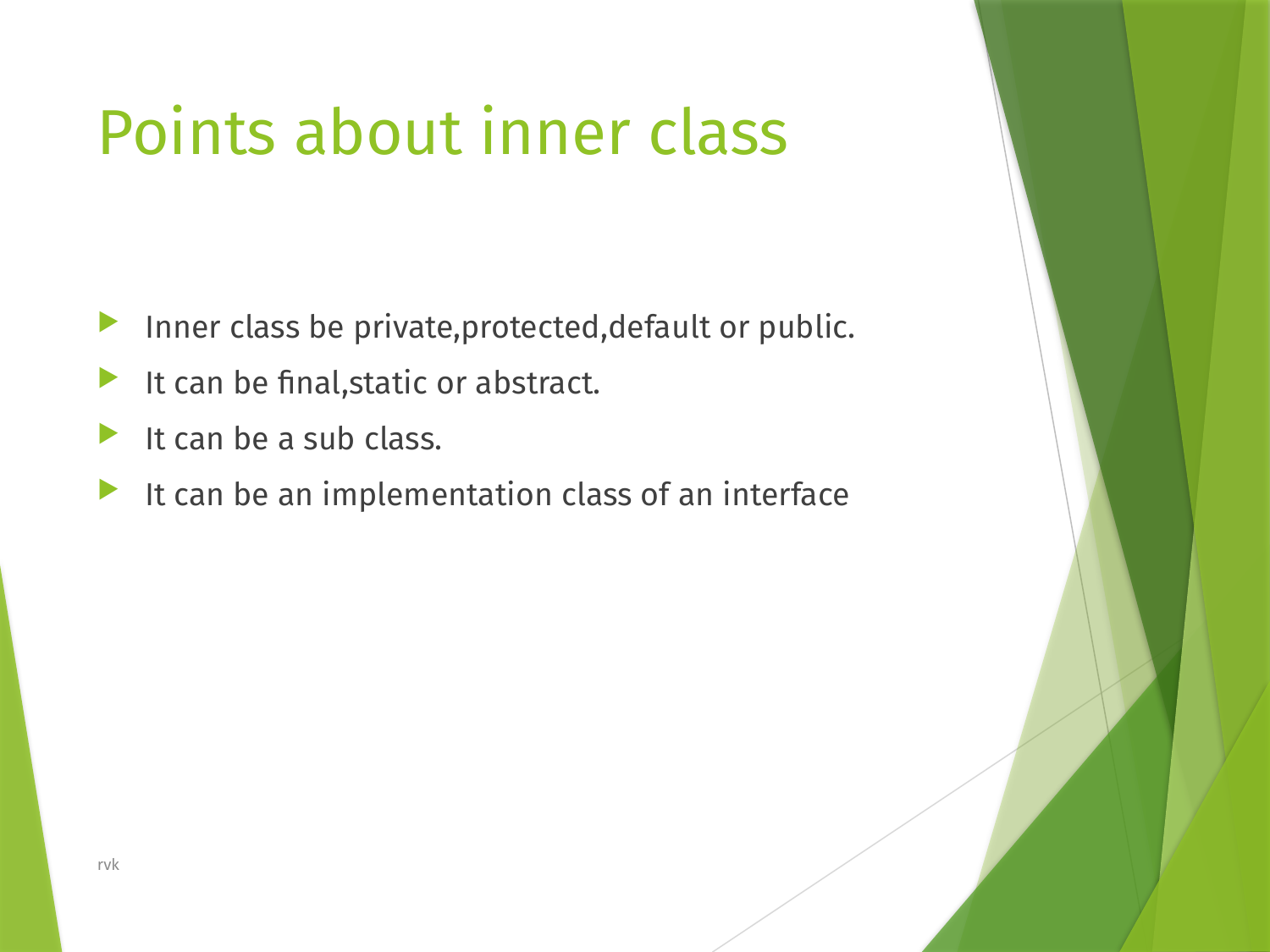

# Points about inner class
Inner class be private,protected,default or public.
It can be final,static or abstract.
It can be a sub class.
It can be an implementation class of an interface
rvk